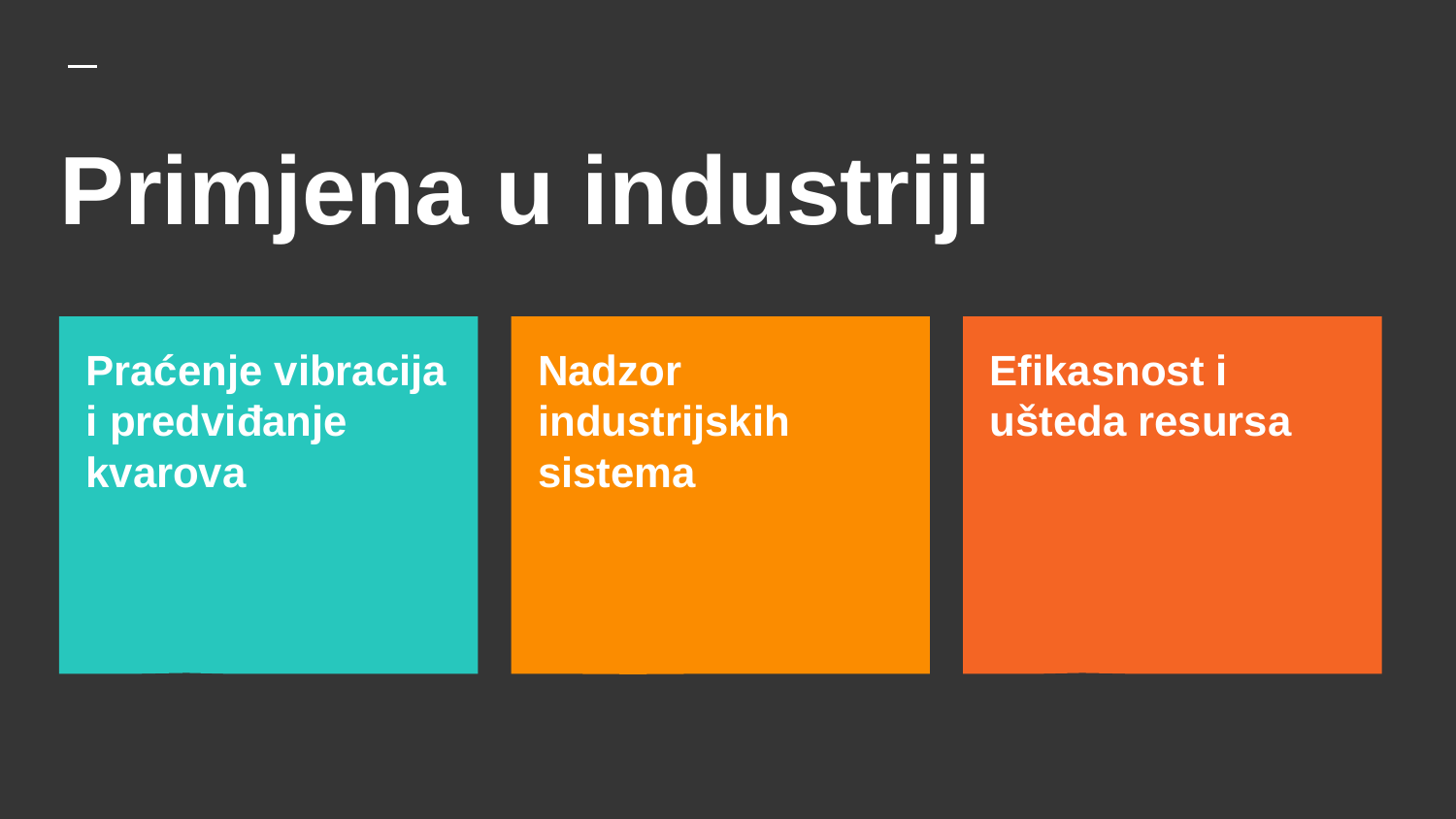

# Primjena u industriji

Praćenje vibracija i predviđanje kvarova
Nadzor industrijskih sistema

Efikasnost i ušteda resursa